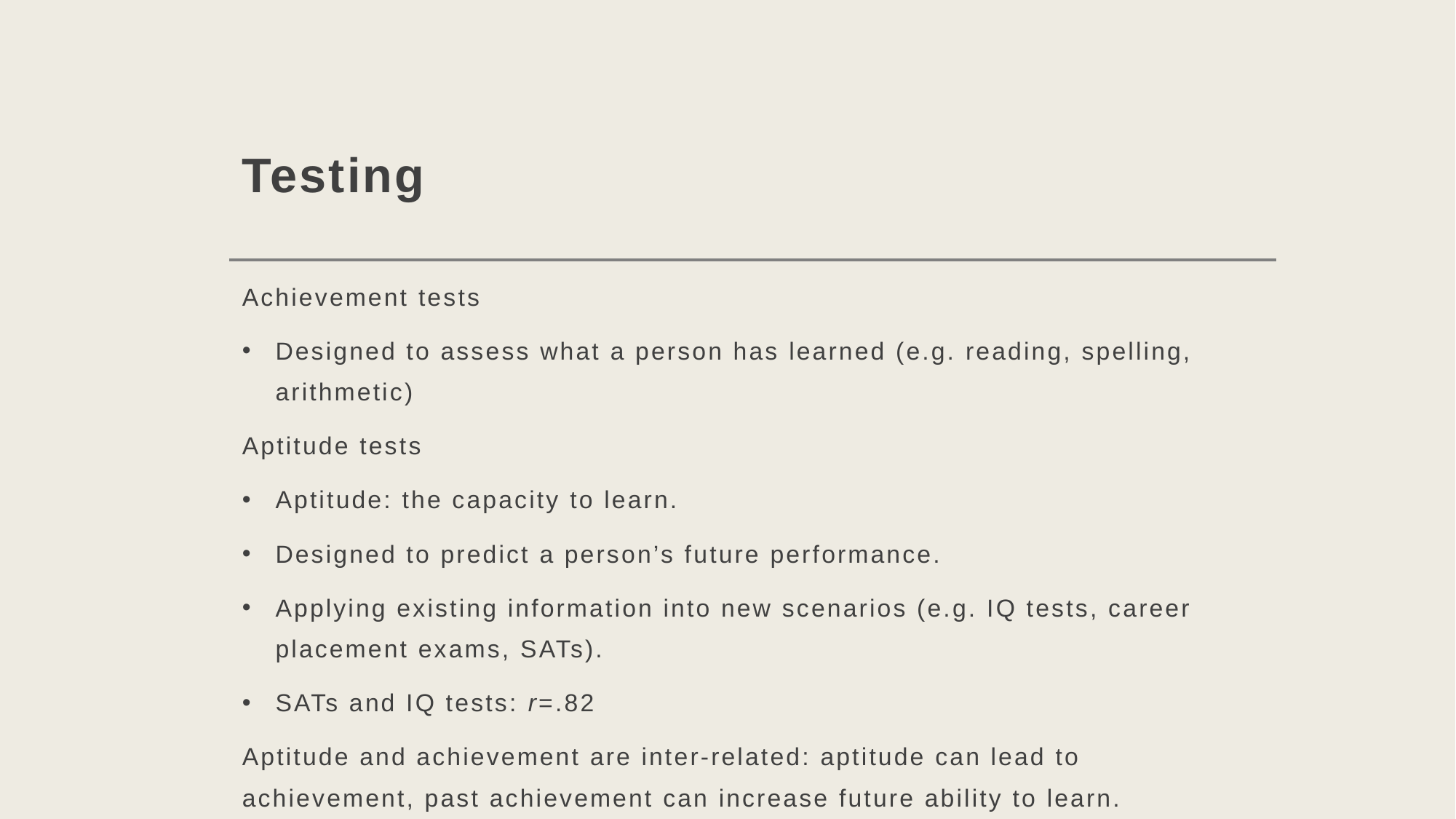

# Testing
Achievement tests
Designed to assess what a person has learned (e.g. reading, spelling, arithmetic)
Aptitude tests
Aptitude: the capacity to learn.
Designed to predict a person’s future performance.
Applying existing information into new scenarios (e.g. IQ tests, career placement exams, SATs).
SATs and IQ tests: r=.82
Aptitude and achievement are inter-related: aptitude can lead to achievement, past achievement can increase future ability to learn.